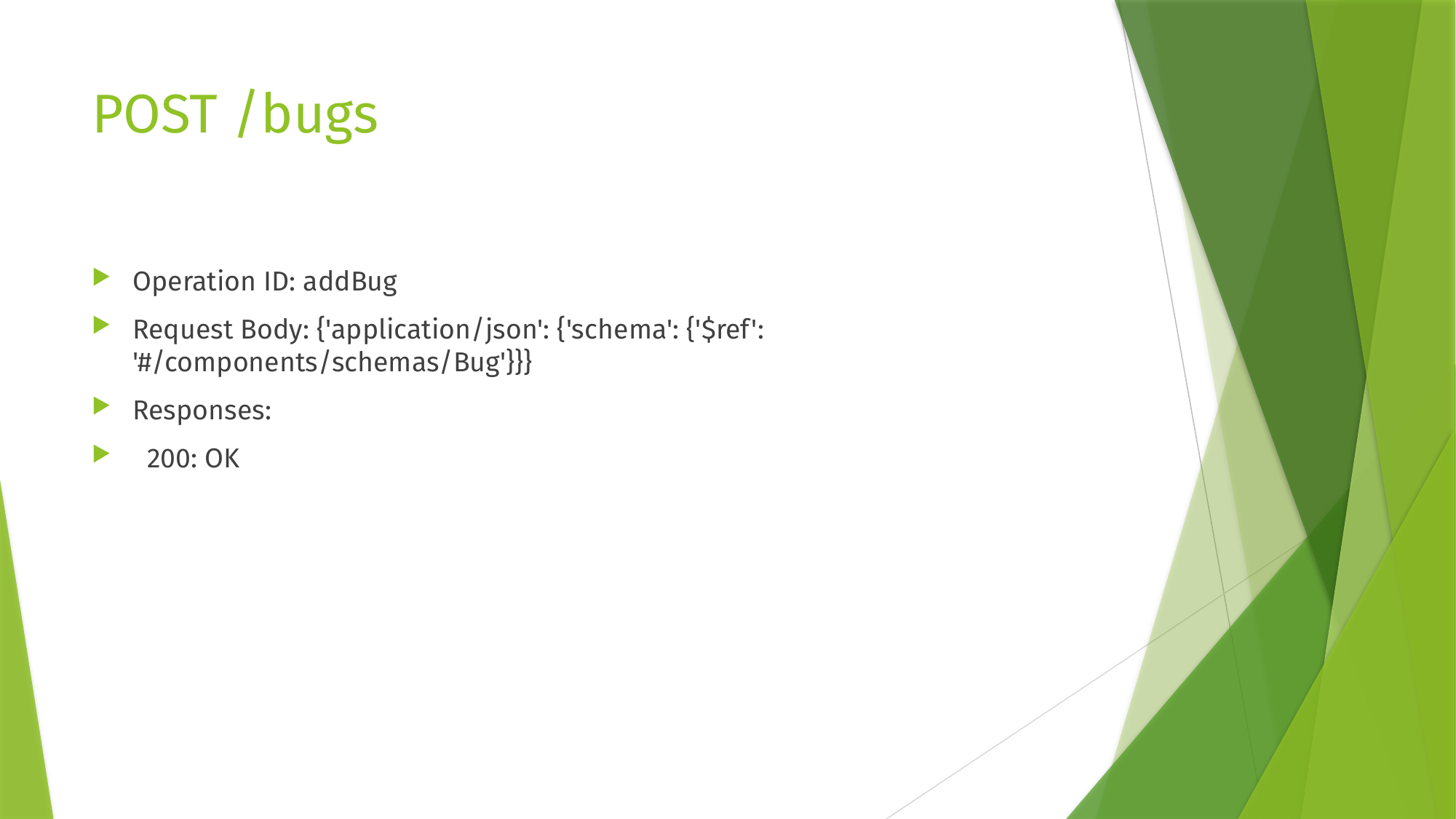

# POST /bugs
Operation ID: addBug
Request Body: {'application/json': {'schema': {'$ref': '#/components/schemas/Bug'}}}
Responses:
  200: OK